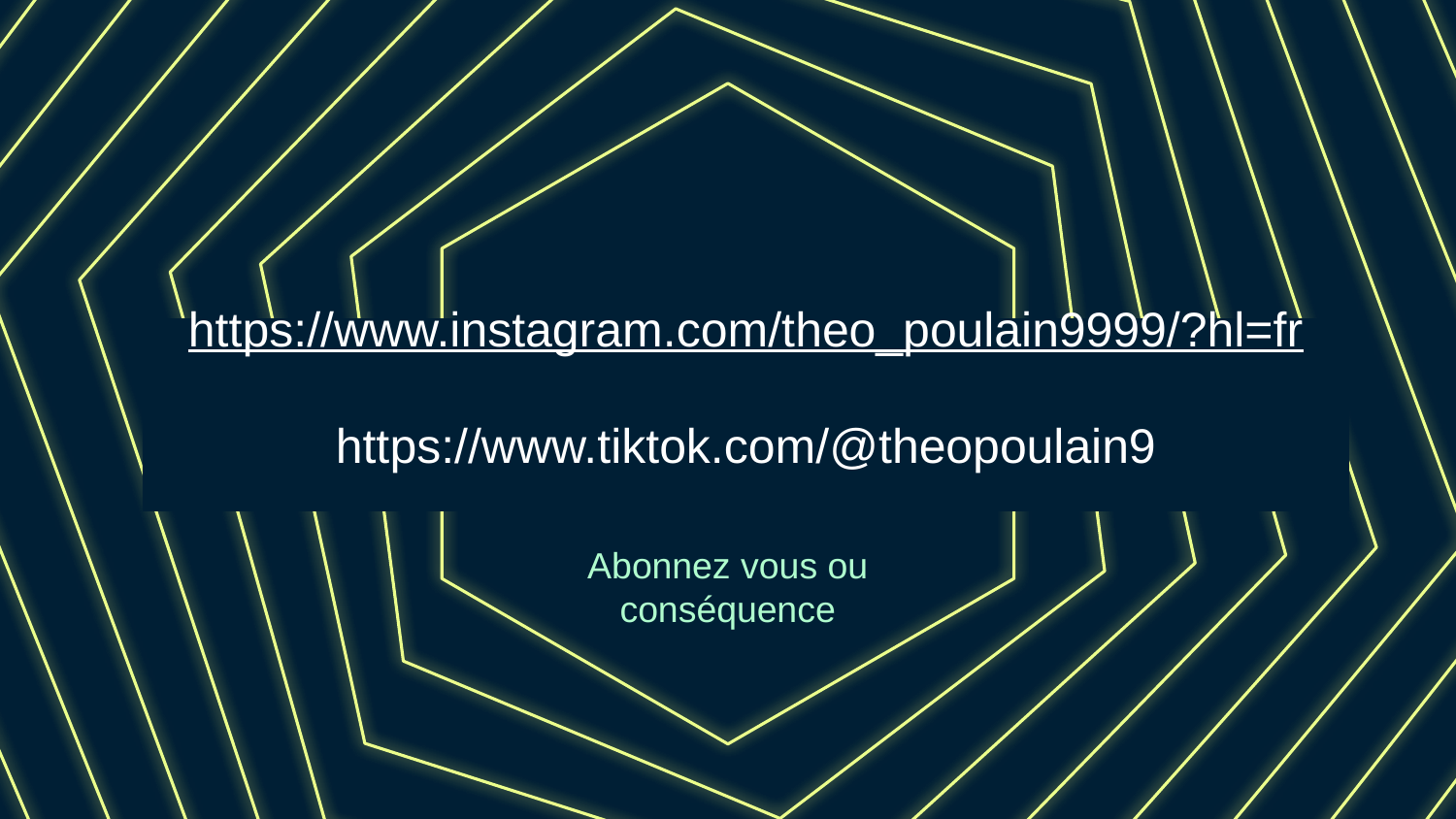

https://www.instagram.com/theo_poulain9999/?hl=fr
https://www.tiktok.com/@theopoulain9
# Abonnez vous ou conséquence